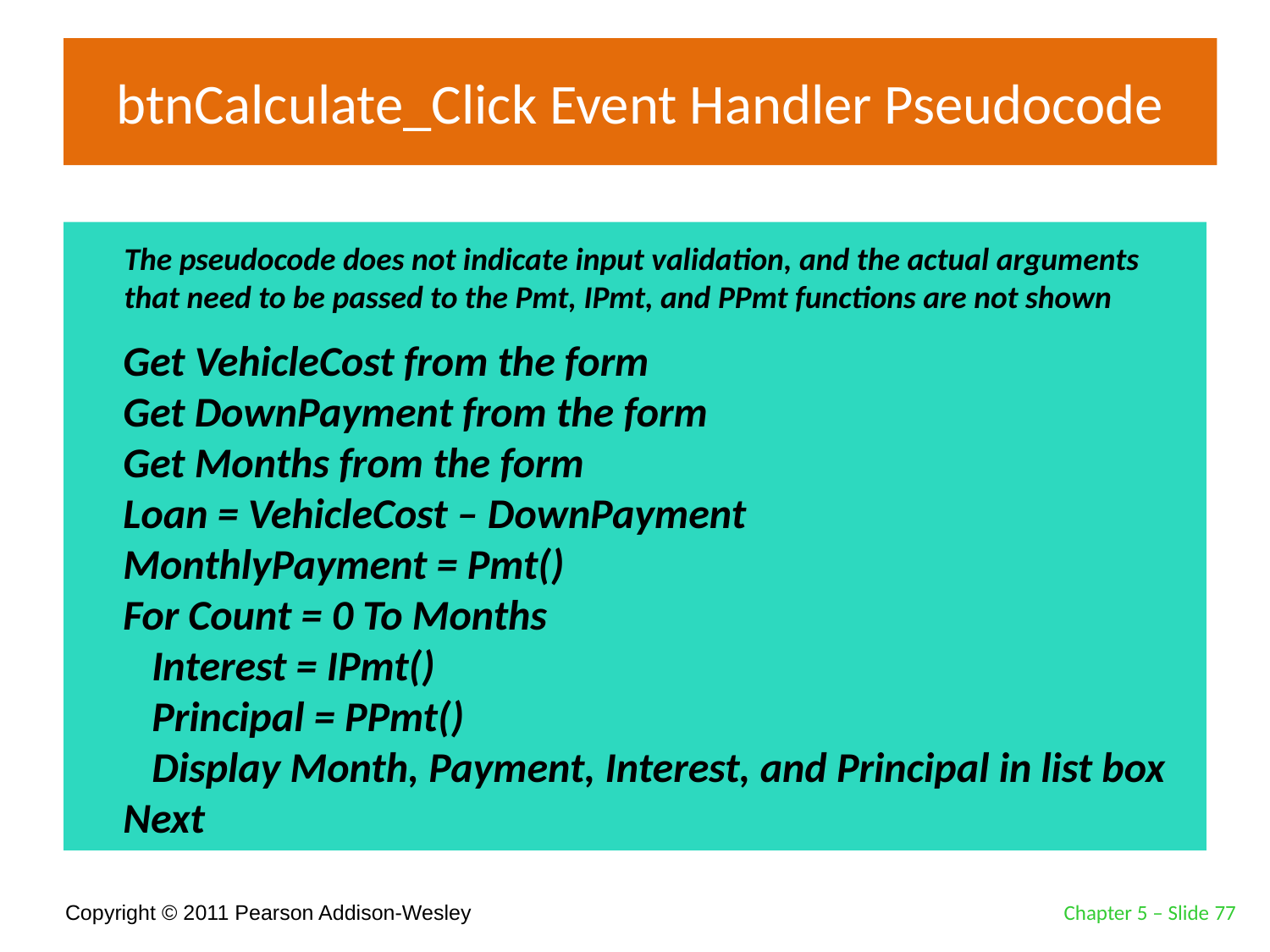

# btnCalculate_Click Event Handler Pseudocode

The pseudocode does not indicate input validation, and the actual arguments
that need to be passed to the Pmt, IPmt, and PPmt functions are not shown
Get VehicleCost from the form
Get DownPayment from the form
Get Months from the form
Loan = VehicleCost – DownPayment
MonthlyPayment = Pmt()
For Count = 0 To Months
   Interest = IPmt()
   Principal = PPmt()
   Display Month, Payment, Interest, and Principal in list box
Next
Chapter 5 – Slide 77